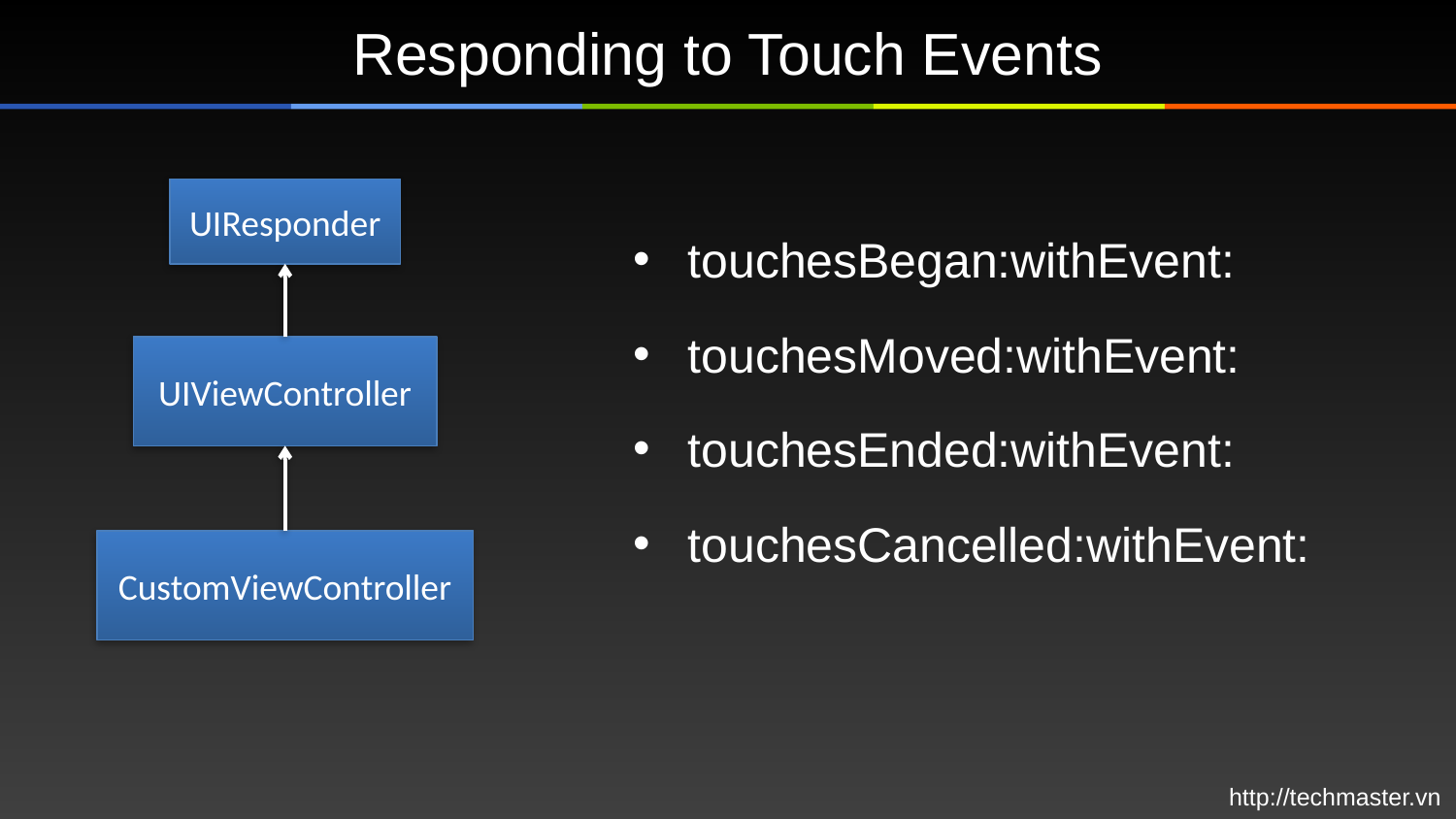

# Responding to Touch Events

touchesBegan:withEvent:
touchesMoved:withEvent:
touchesEnded:withEvent:
touchesCancelled:withEvent:
UIResponder
UIViewController
CustomViewController